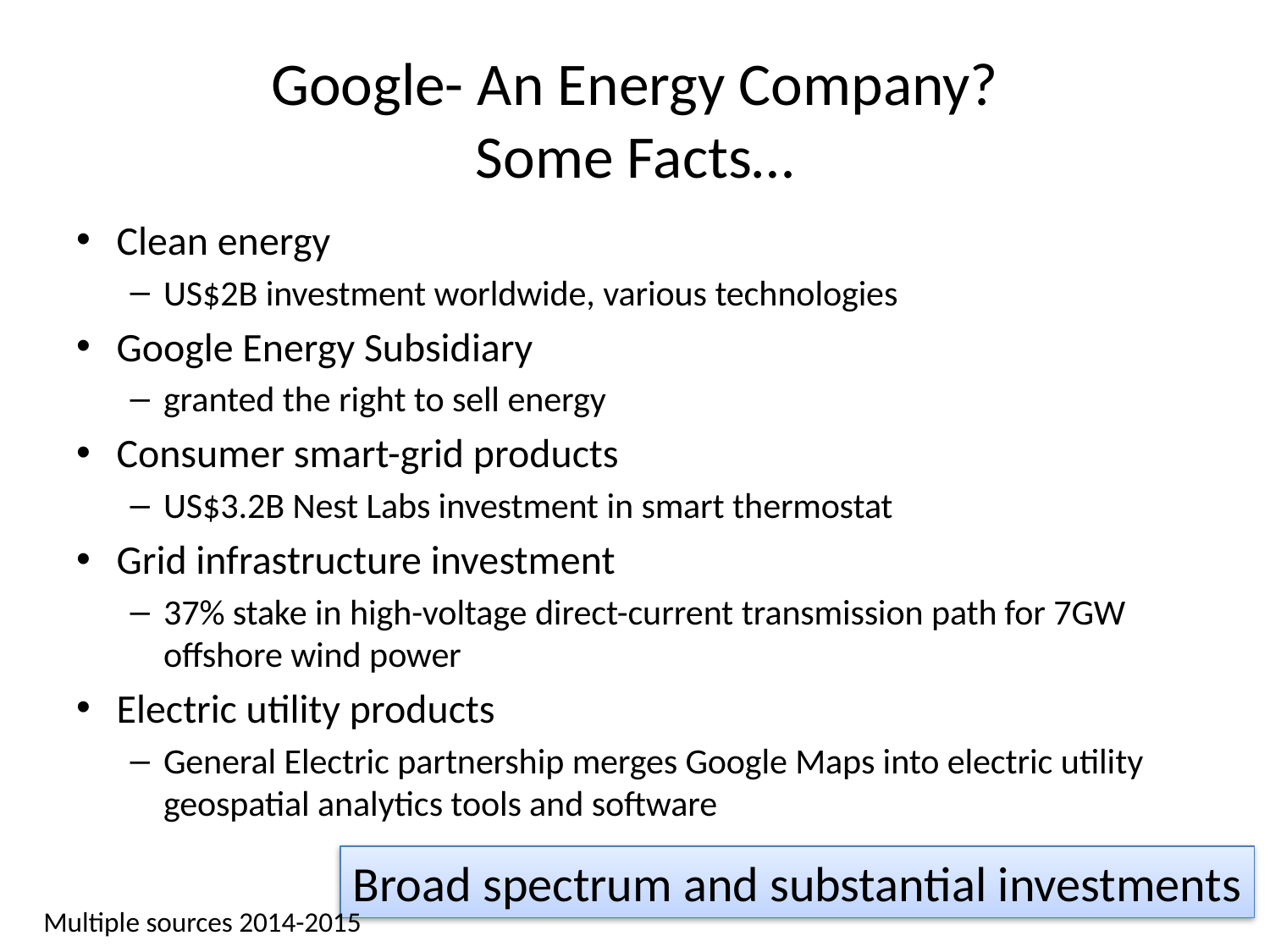

# Google- An Energy Company? Some Facts…
Clean energy
US$2B investment worldwide, various technologies
Google Energy Subsidiary
granted the right to sell energy
Consumer smart-grid products
US$3.2B Nest Labs investment in smart thermostat
Grid infrastructure investment
37% stake in high-voltage direct-current transmission path for 7GW offshore wind power
Electric utility products
General Electric partnership merges Google Maps into electric utility geospatial analytics tools and software

Broad spectrum and substantial investments
Multiple sources 2014-2015